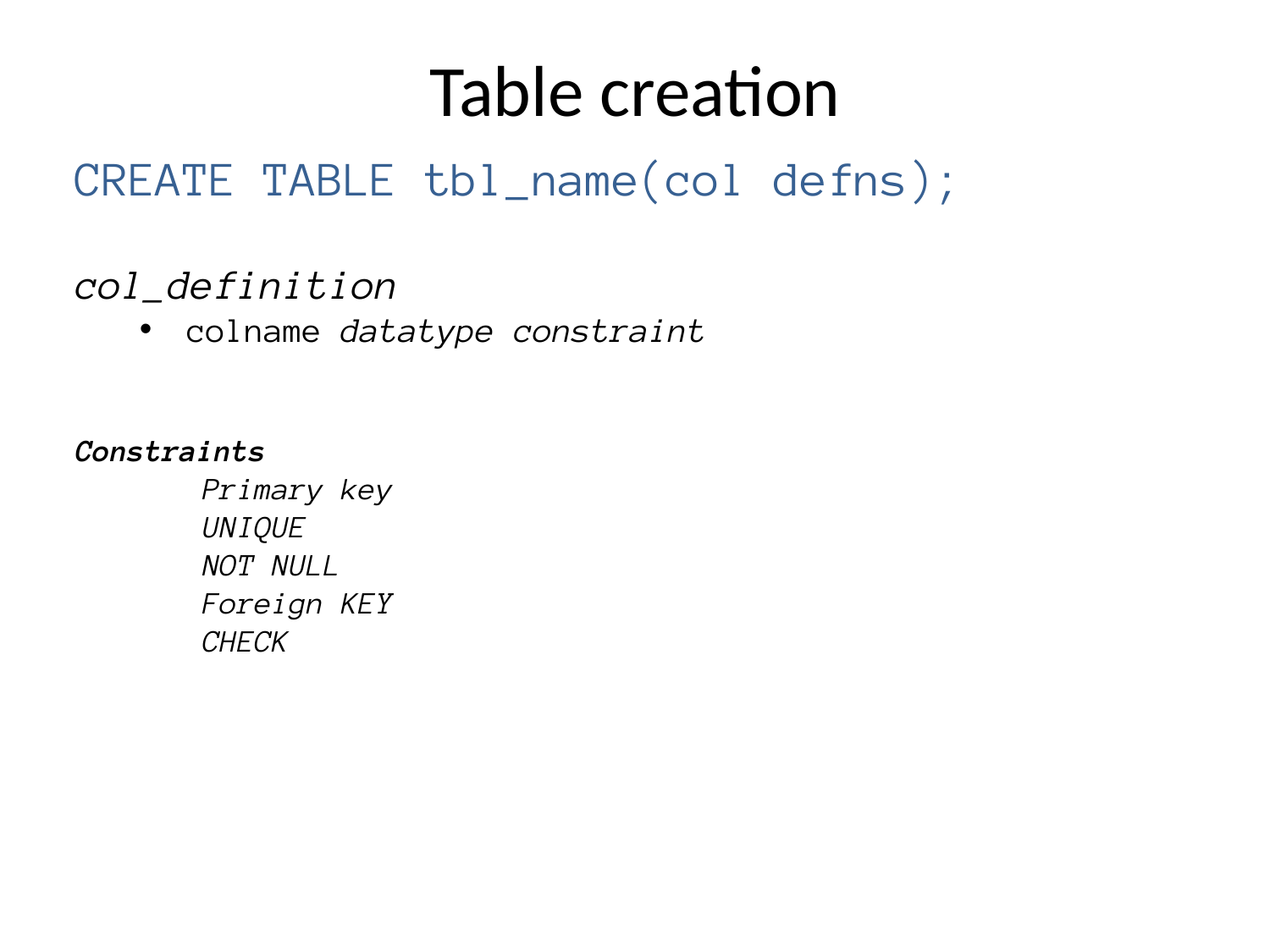

# Table creation
CREATE TABLE tbl_name(col defns);

col_definition
colname datatype constraint

Constraints
	Primary key
	UNIQUE
	NOT NULL
	Foreign KEY
	CHECK